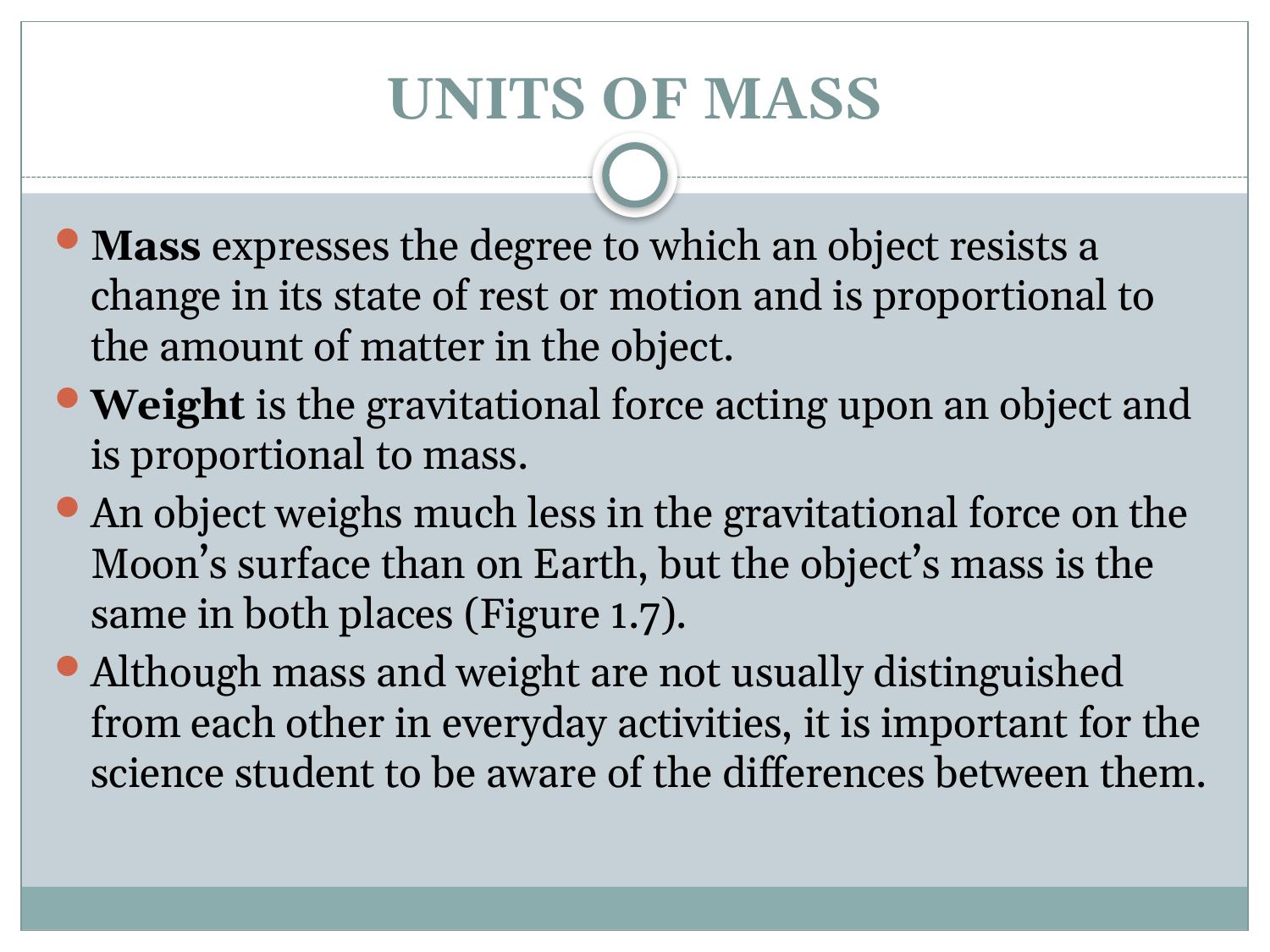

# UNITS OF MASS
Mass expresses the degree to which an object resists a change in its state of rest or motion and is proportional to the amount of matter in the object.
Weight is the gravitational force acting upon an object and is proportional to mass.
An object weighs much less in the gravitational force on the Moon’s surface than on Earth, but the object’s mass is the same in both places (Figure 1.7).
Although mass and weight are not usually distinguished from each other in everyday activities, it is important for the science student to be aware of the differences between them.